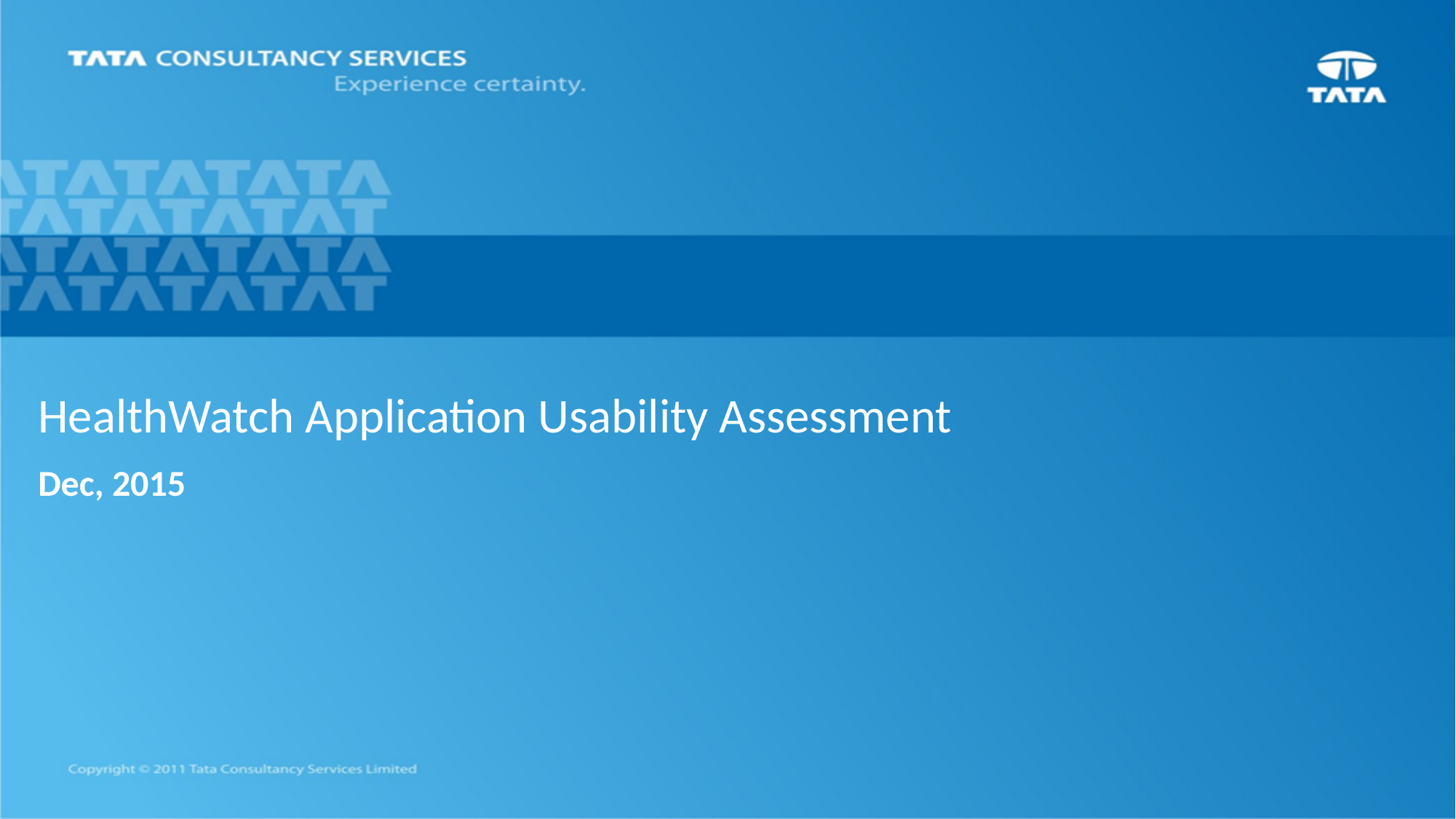

# HealthWatch Application Usability Assessment
Dec, 2015